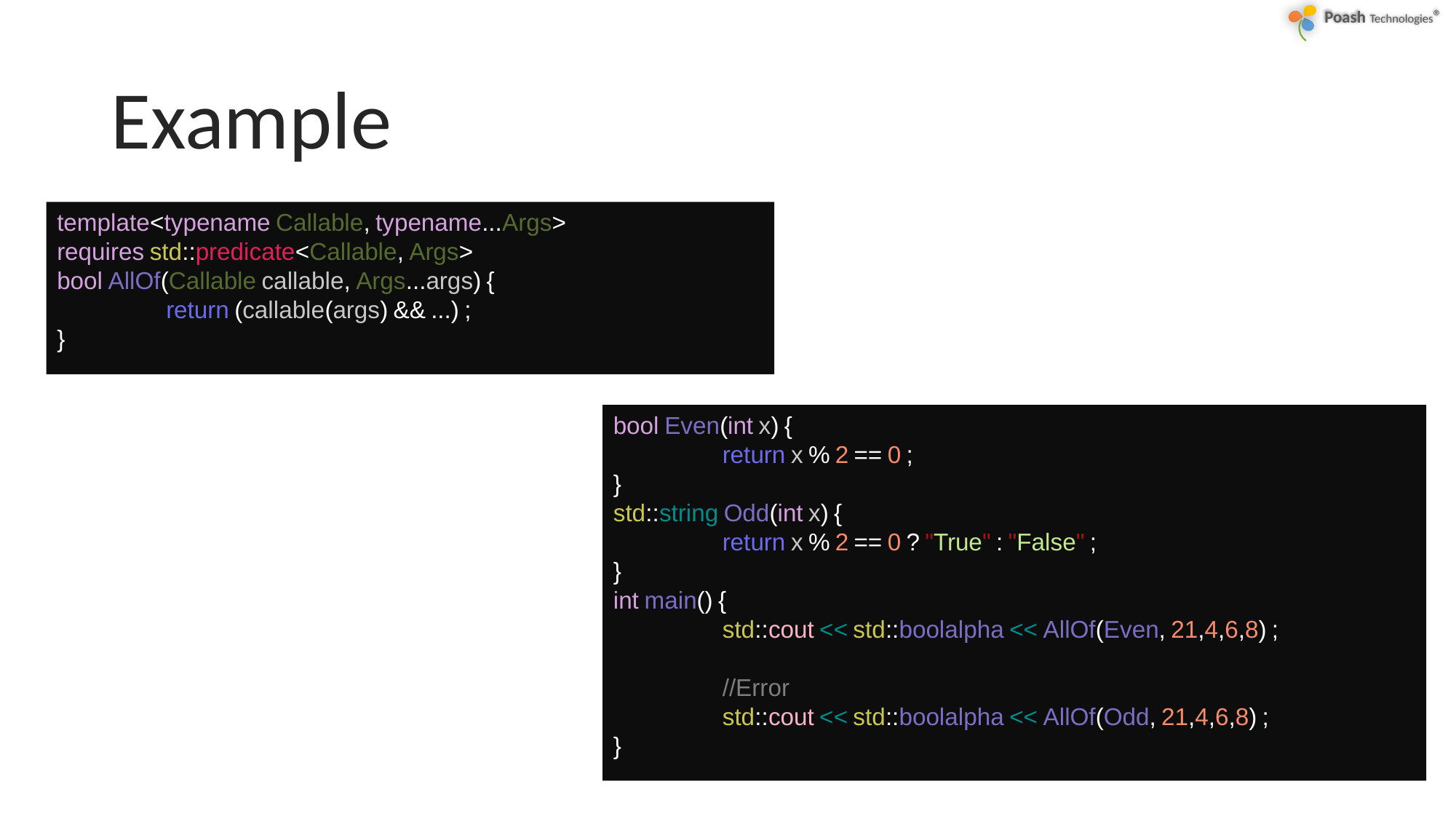

# Example
template<typename Callable, typename...Args>
requires std::predicate<Callable, Args>
bool AllOf(Callable callable, Args...args) {
	return (callable(args) && ...) ;
}

bool Even(int x) {
	return x % 2 == 0 ;
}
std::string Odd(int x) {
	return x % 2 == 0 ? "True" : "False" ;
}
int main() {
	std::cout << std::boolalpha << AllOf(Even, 21,4,6,8) ;

	//Error
	std::cout << std::boolalpha << AllOf(Odd, 21,4,6,8) ;
}